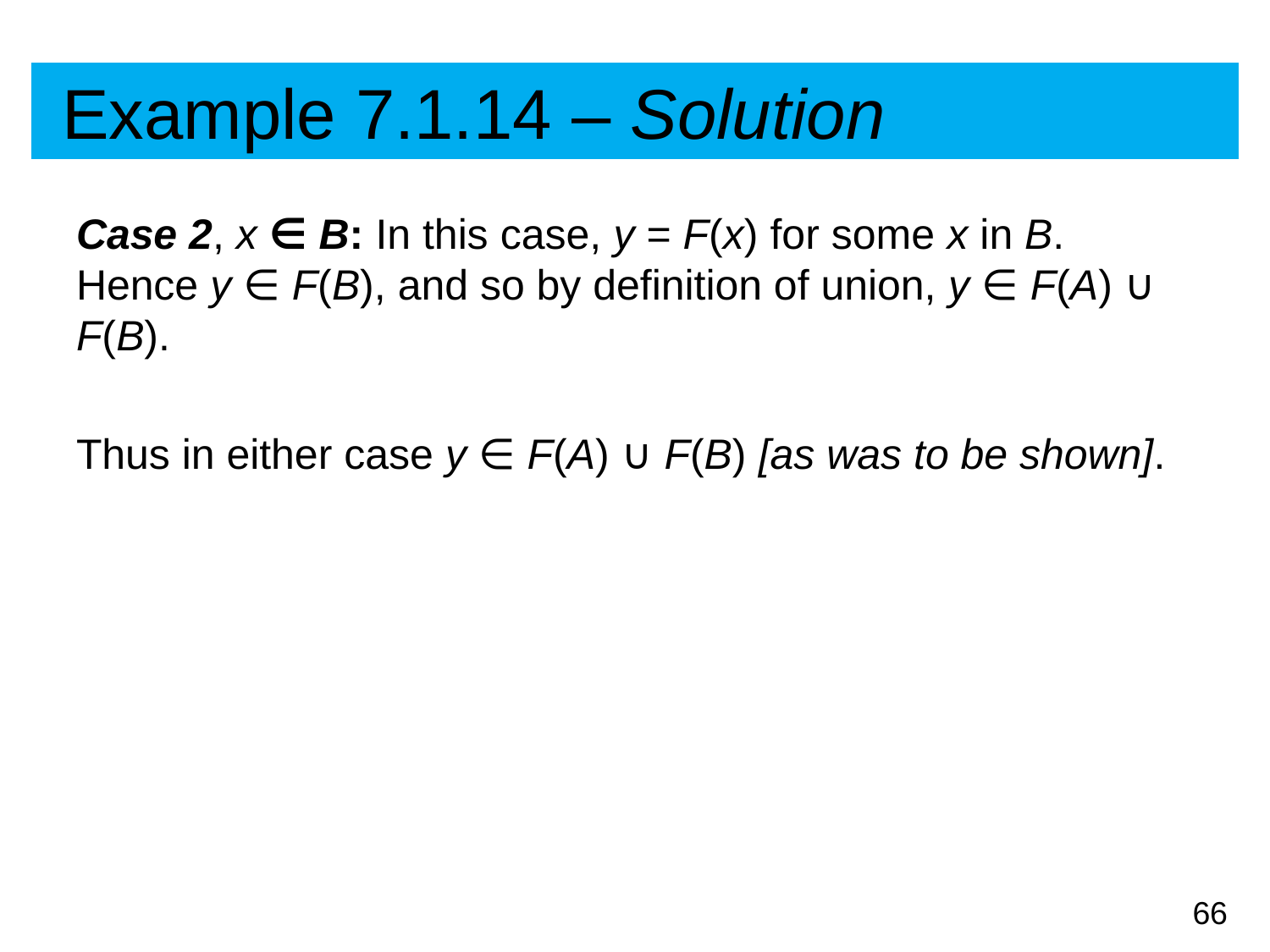

# Example 7.1.14 – Solution
Case 2, x ∈ B: In this case, y = F(x) for some x in B. Hence y ∈ F(B), and so by definition of union, y ∈ F(A) ∪ F(B).

Thus in either case y ∈ F(A) ∪ F(B) [as was to be shown].